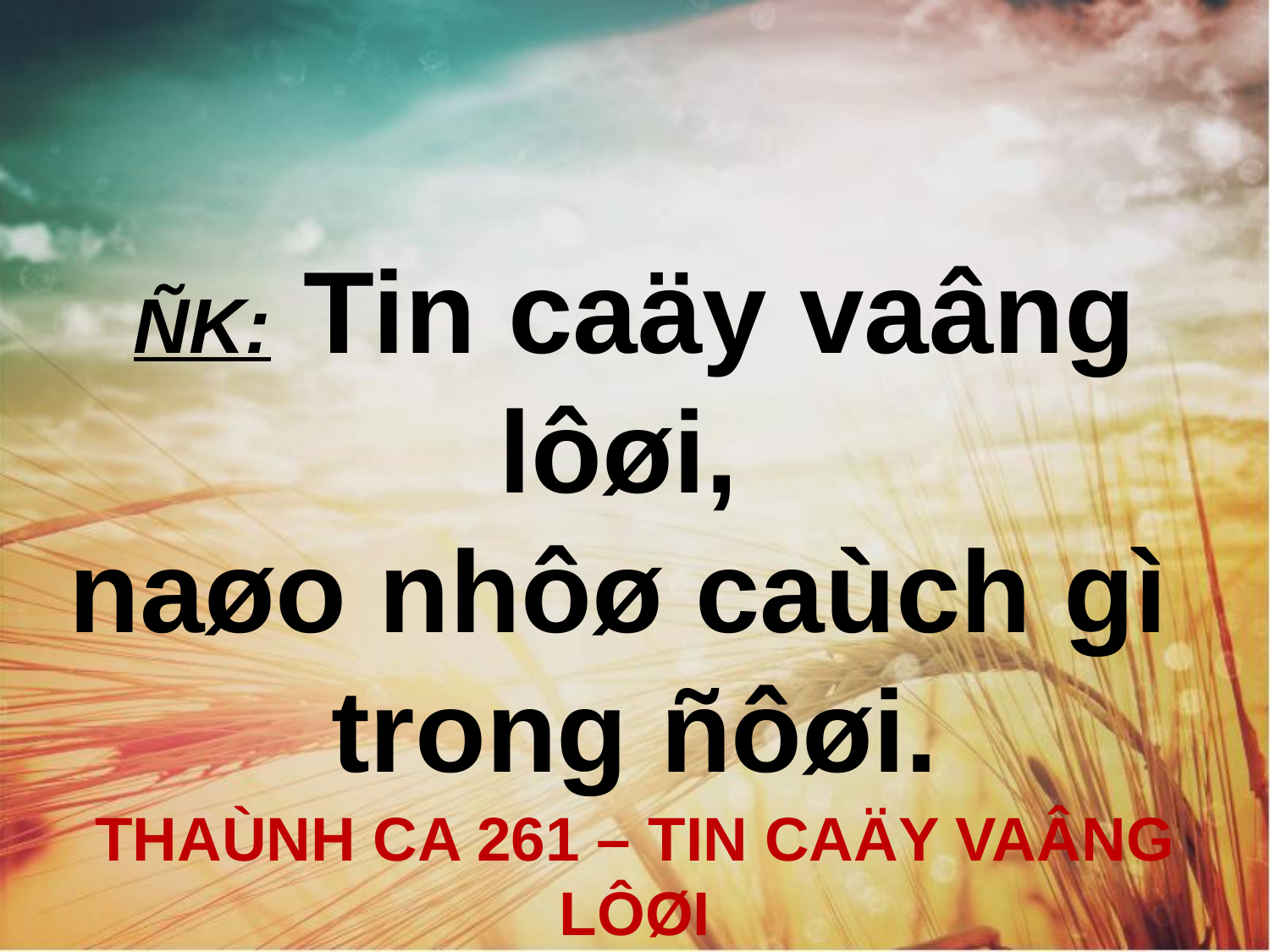

ÑK: Tin caäy vaâng lôøi,
naøo nhôø caùch gì
trong ñôøi.
THAÙNH CA 261 – TIN CAÄY VAÂNG LÔØI